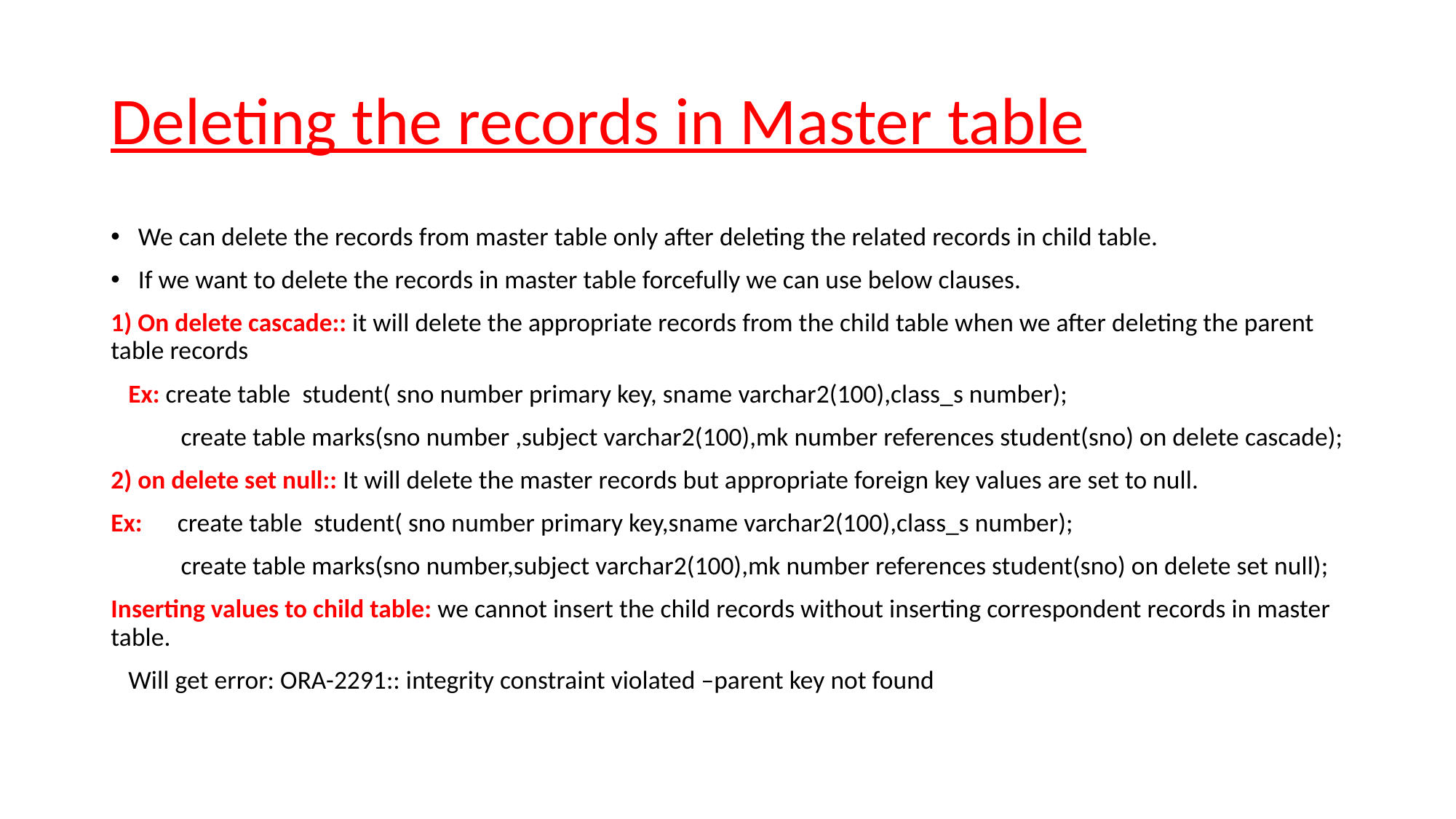

# Deleting the records in Master table
We can delete the records from master table only after deleting the related records in child table.
If we want to delete the records in master table forcefully we can use below clauses.
1) On delete cascade:: it will delete the appropriate records from the child table when we after deleting the parent table records
   Ex: create table  student( sno number primary key, sname varchar2(100),class_s number);
            create table marks(sno number ,subject varchar2(100),mk number references student(sno) on delete cascade);
2) on delete set null:: It will delete the master records but appropriate foreign key values are set to null.
Ex:      create table  student( sno number primary key,sname varchar2(100),class_s number);
            create table marks(sno number,subject varchar2(100),mk number references student(sno) on delete set null);
Inserting values to child table: we cannot insert the child records without inserting correspondent records in master table.
   Will get error: ORA-2291:: integrity constraint violated –parent key not found